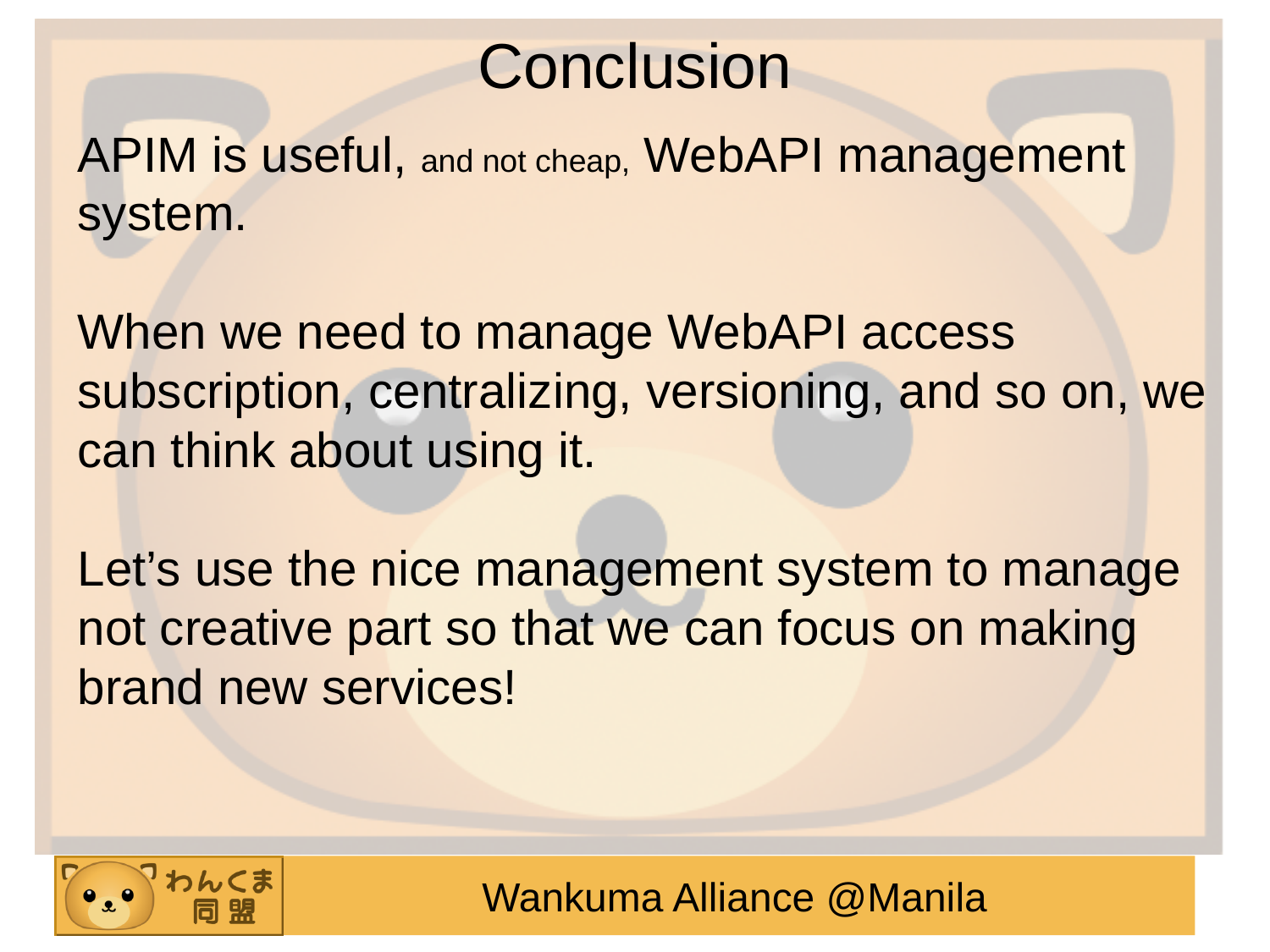

Conclusion
APIM is useful, and not cheap, WebAPI management system.

When we need to manage WebAPI access subscription, centralizing, versioning, and so on, we can think about using it.

Let’s use the nice management system to manage not creative part so that we can focus on making brand new services!